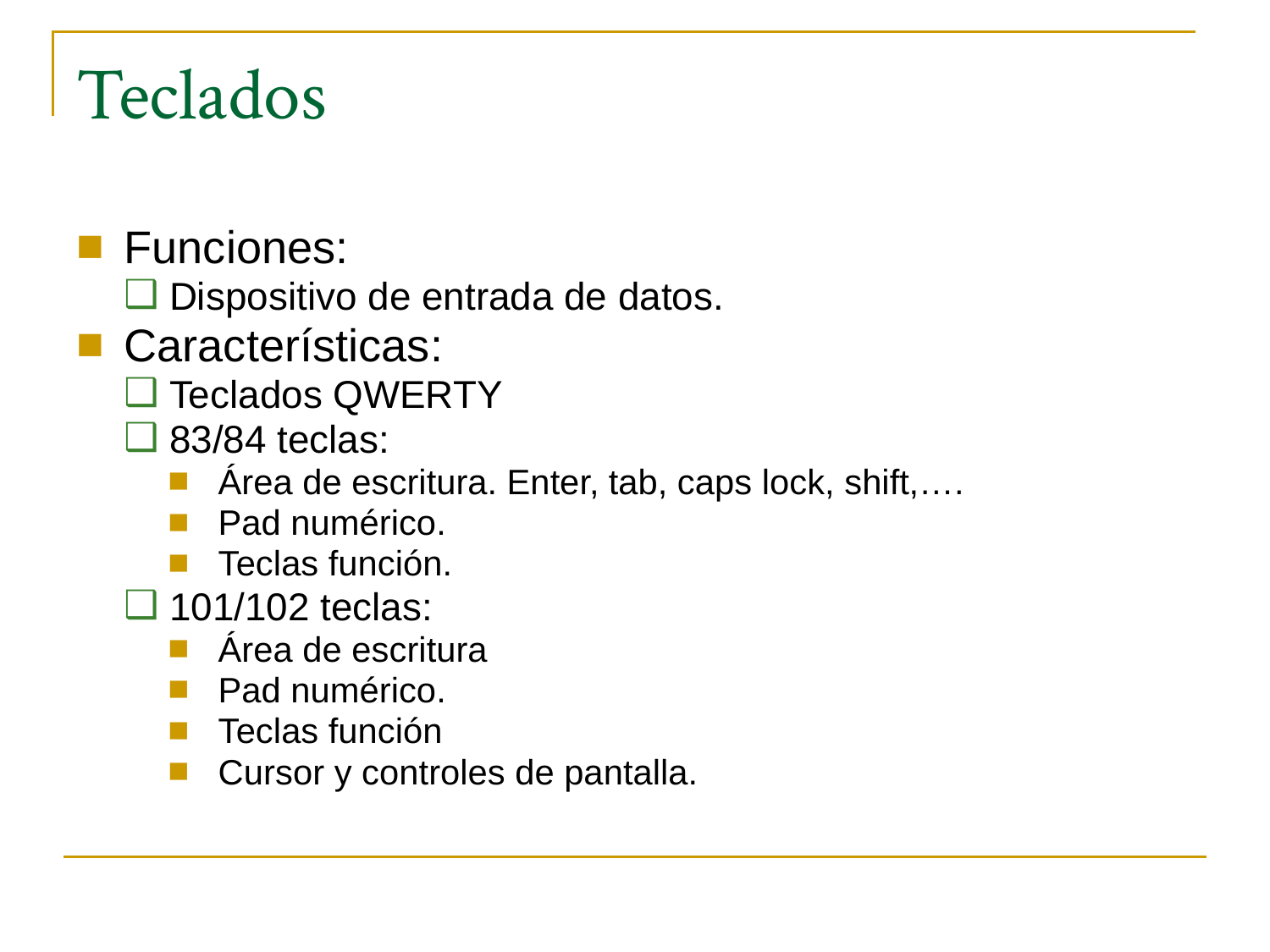

# Teclados
Funciones:
Dispositivo de entrada de datos.
Características:
Teclados QWERTY
83/84 teclas:
Área de escritura. Enter, tab, caps lock, shift,….
Pad numérico.
Teclas función.
101/102 teclas:
Área de escritura
Pad numérico.
Teclas función
Cursor y controles de pantalla.